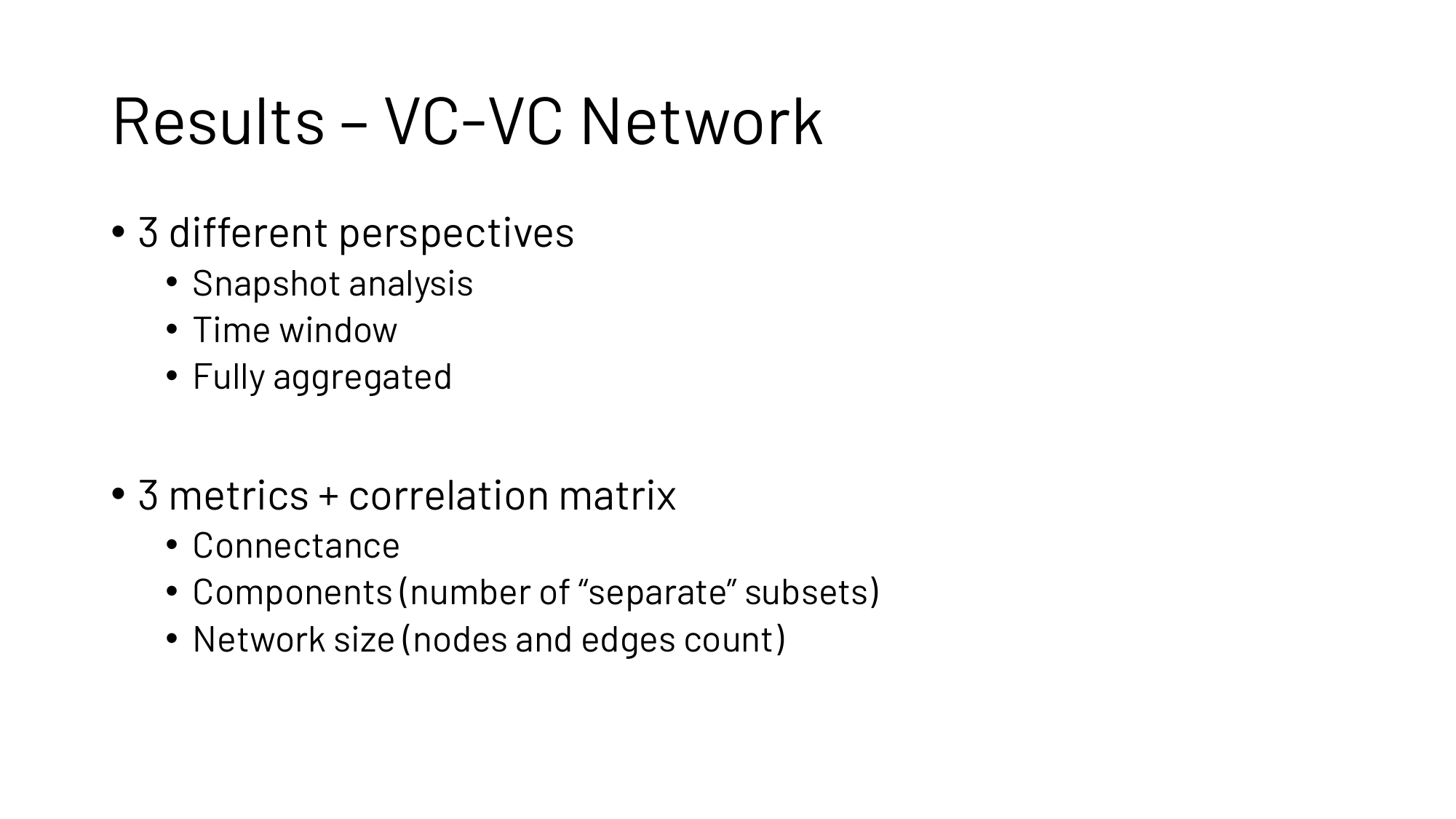

# Results – VC-VC Network
3 different perspectives
Snapshot analysis
Time window
Fully aggregated

3 metrics + correlation matrix
Connectance
Components (number of “separate” subsets)
Network size (nodes and edges count)